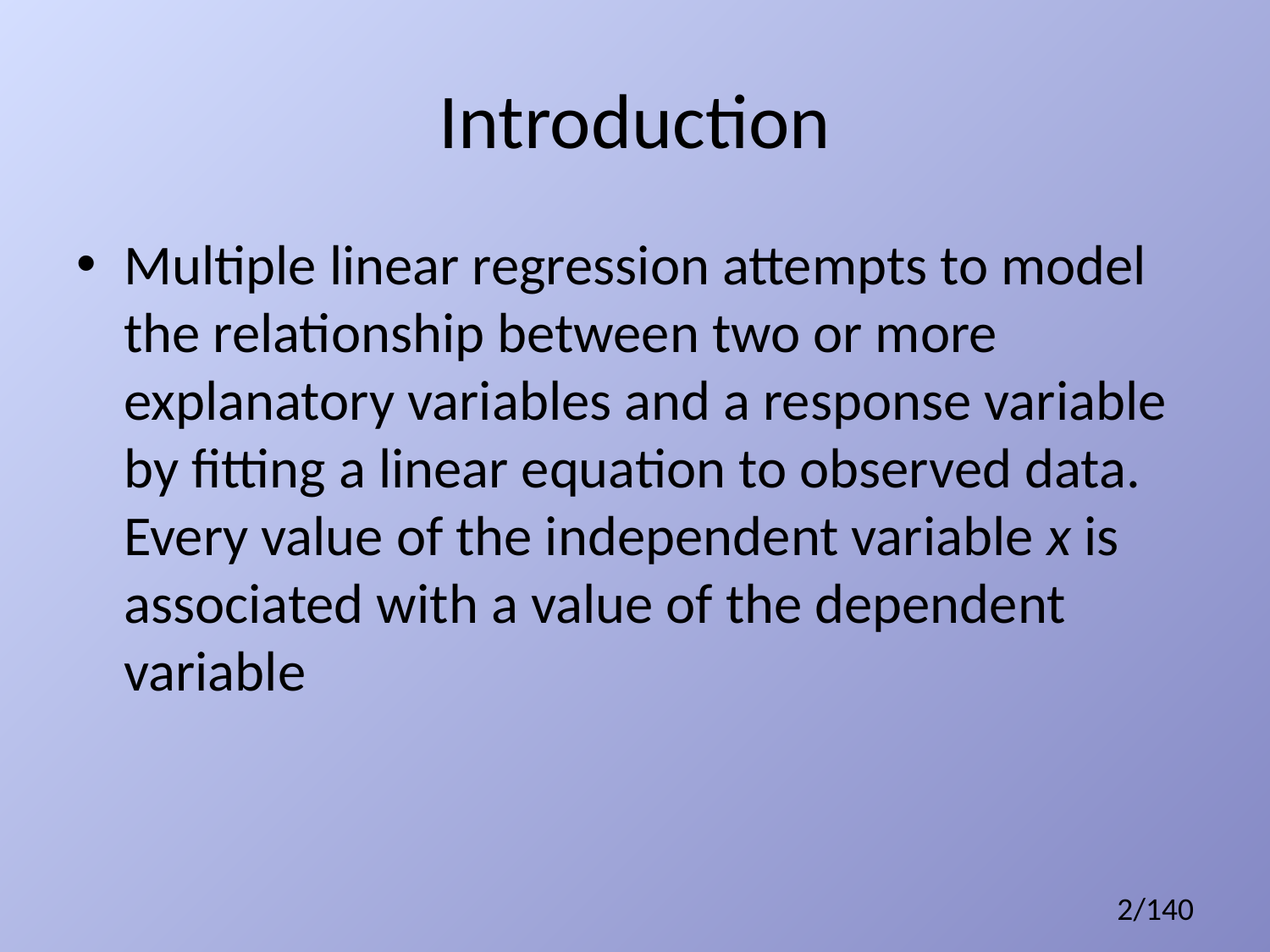

# Introduction
Multiple linear regression attempts to model the relationship between two or more explanatory variables and a response variable by fitting a linear equation to observed data. Every value of the independent variable x is associated with a value of the dependent variable

2